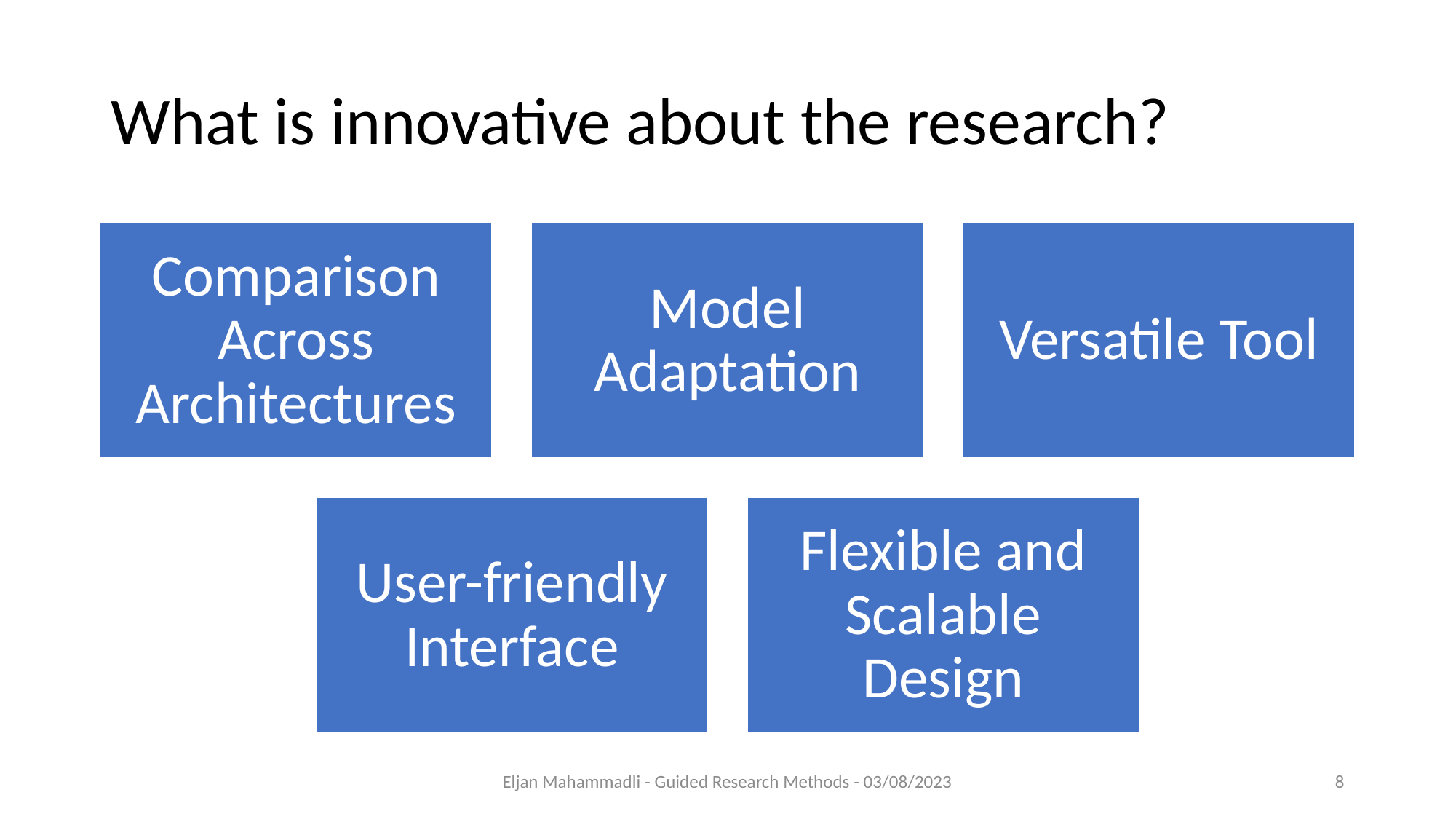

# What is innovative about the research?
Comparison Across Architectures
Model Adaptation
Versatile Tool
User-friendly Interface
Flexible and Scalable Design
Eljan Mahammadli - Guided Research Methods - 03/08/2023
8